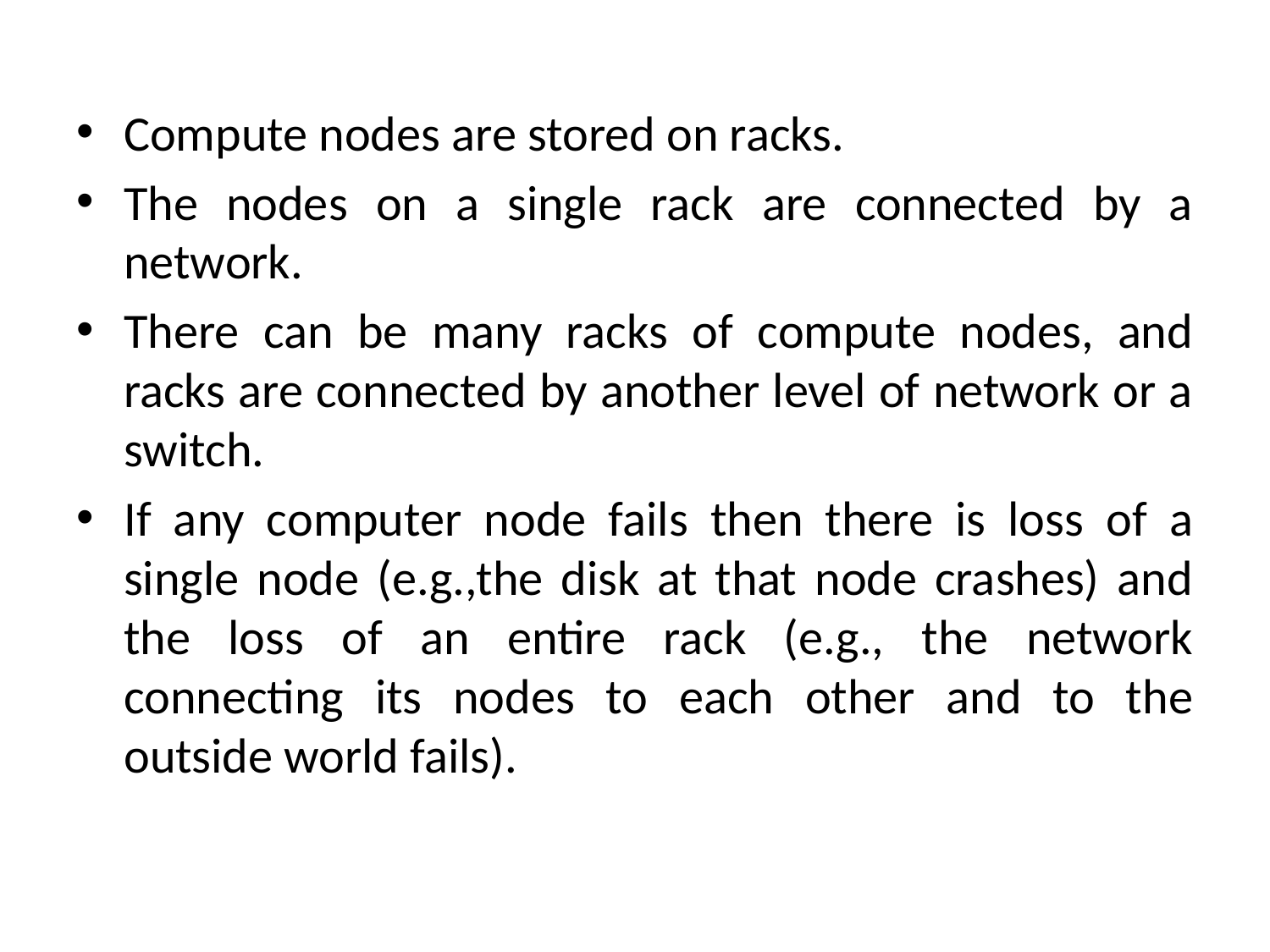

Compute nodes are stored on racks.
The nodes on a single rack are connected by a network.
There can be many racks of compute nodes, and racks are connected by another level of network or a switch.
If any computer node fails then there is loss of a single node (e.g.,the disk at that node crashes) and the loss of an entire rack (e.g., the network connecting its nodes to each other and to the outside world fails).